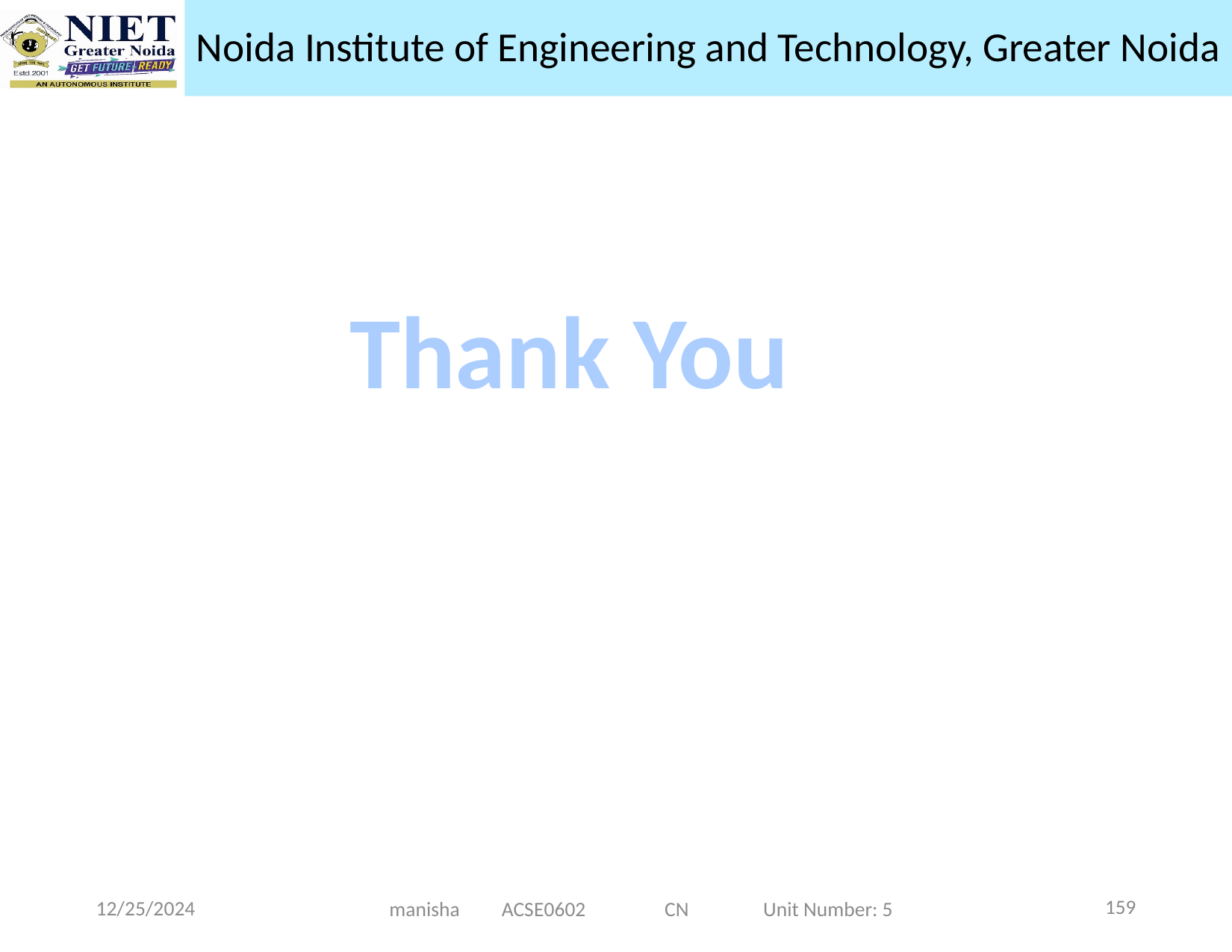

Noida Institute of Engineering and Technology, Greater Noida

Thank You
159
12/25/2024
manisha         ACSE0602                 CN                Unit Number: 5